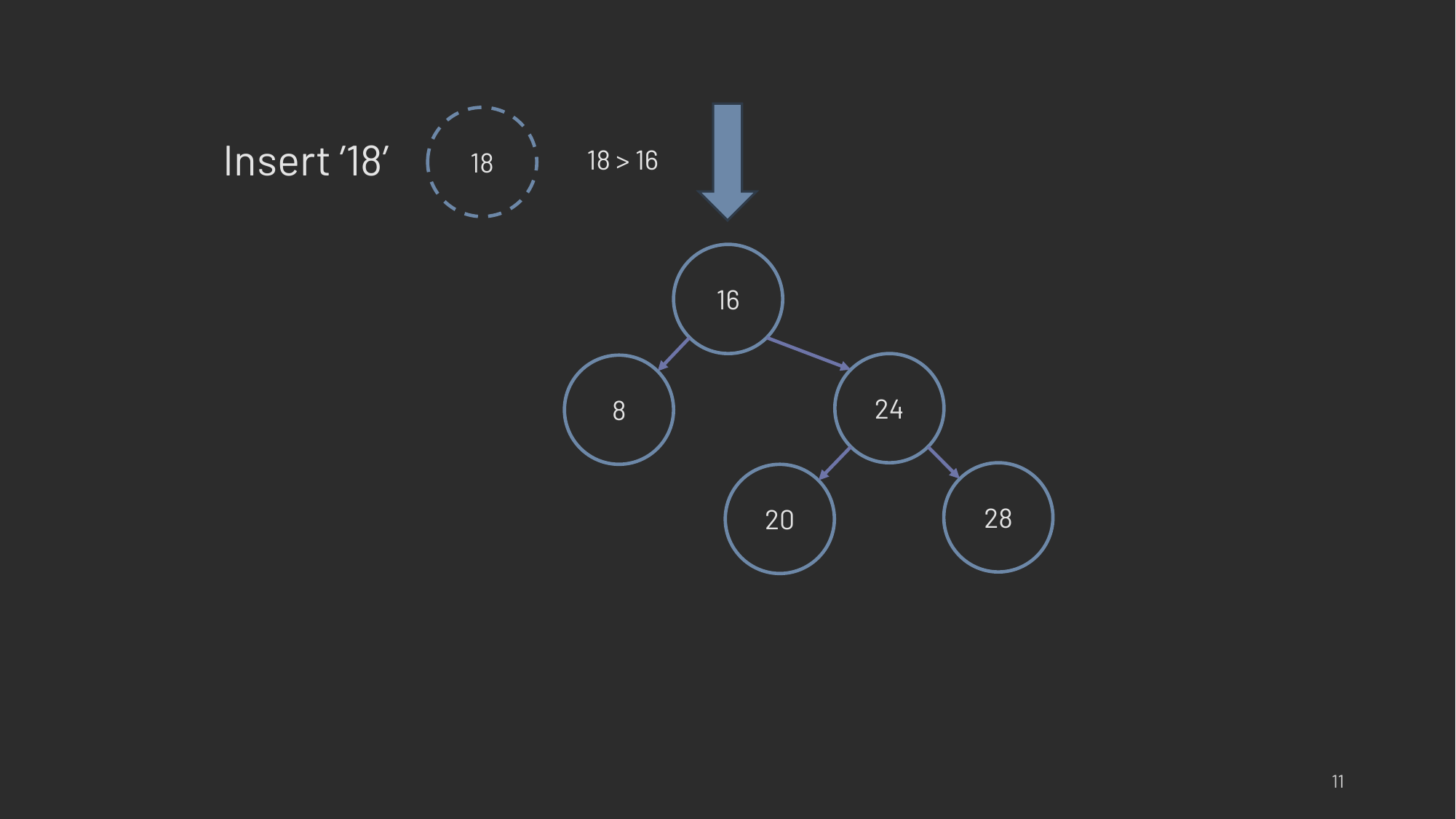

18
Insert ’18’
18 > 16
16
24
8
28
20
11